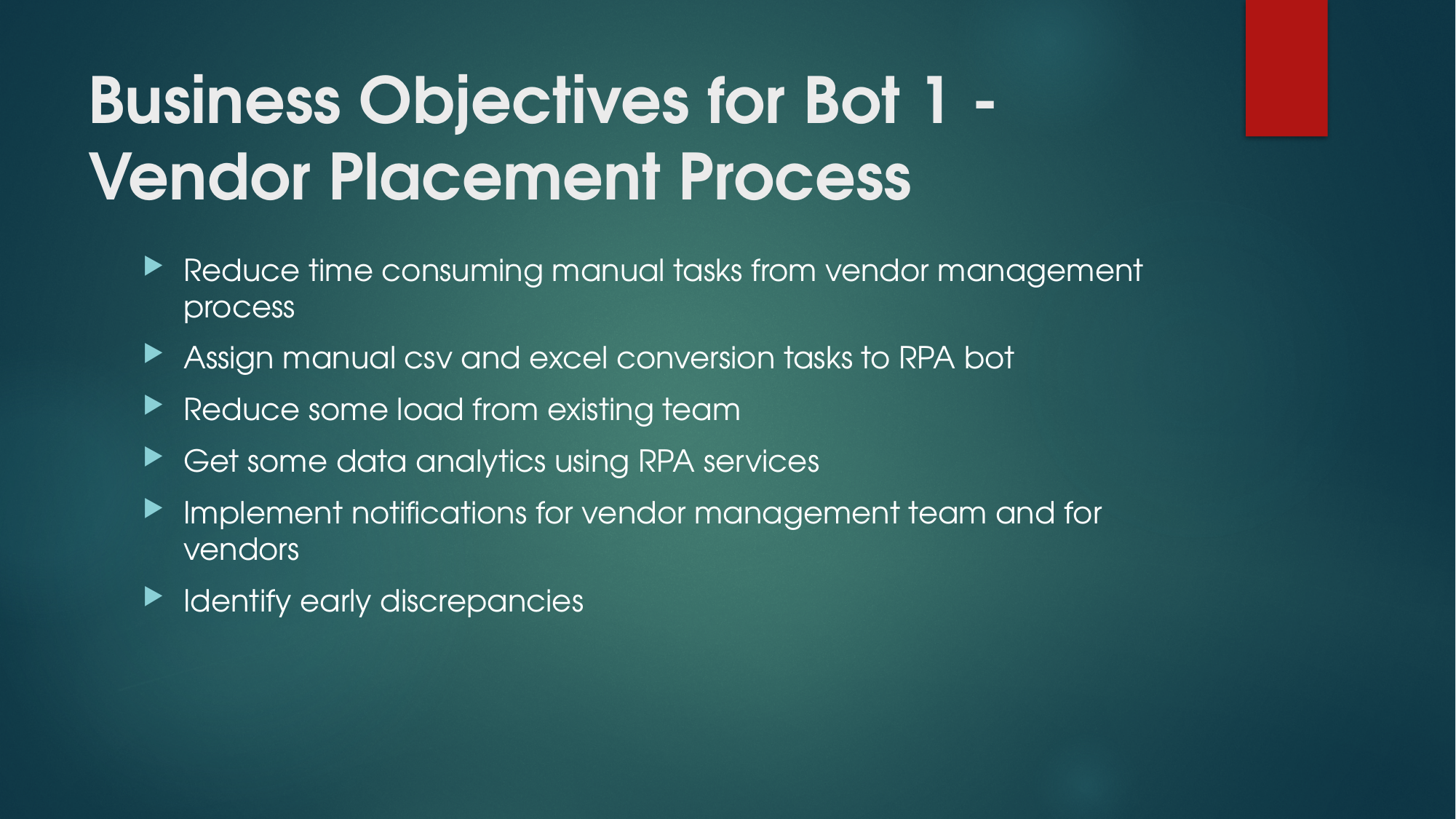

# Business Objectives for Bot 1 - Vendor Placement Process
Reduce time consuming manual tasks from vendor management process
Assign manual csv and excel conversion tasks to RPA bot
Reduce some load from existing team
Get some data analytics using RPA services
Implement notifications for vendor management team and for vendors
Identify early discrepancies